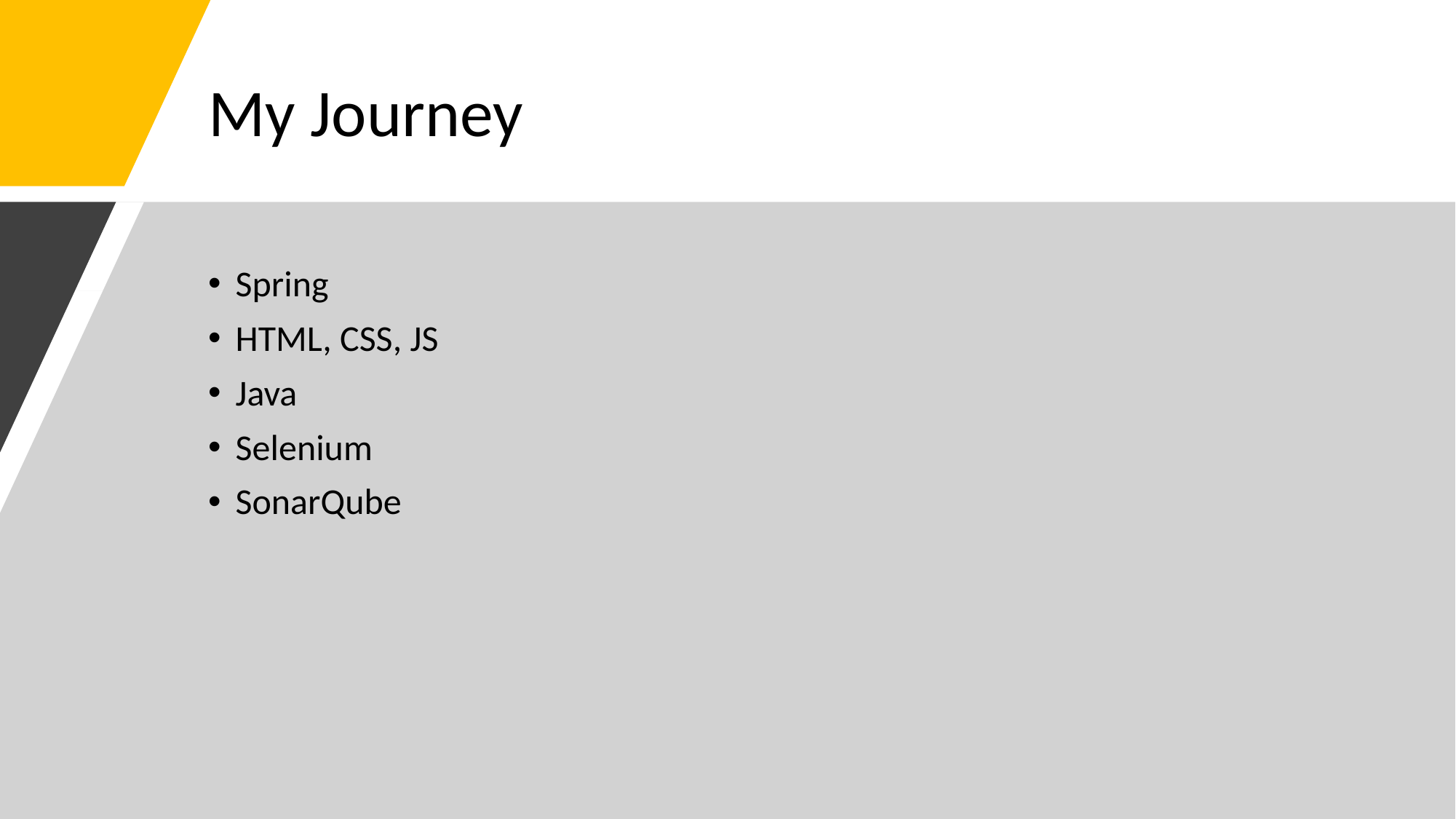

# My Journey

Spring
HTML, CSS, JS
Java
Selenium
SonarQube